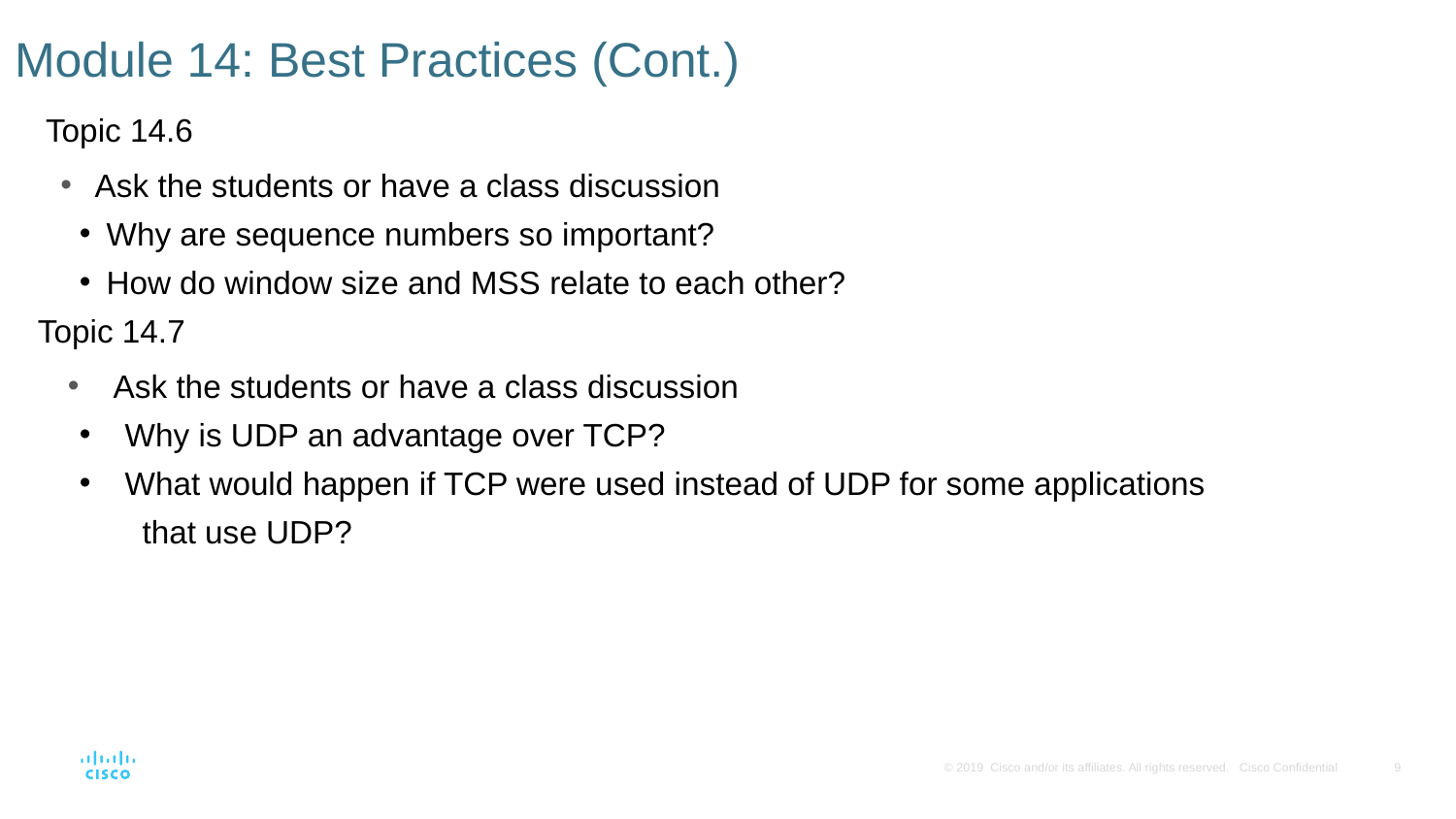

# Module 14: Best Practices (Cont.)
 Topic 14.6
Ask the students or have a class discussion
Why are sequence numbers so important?
How do window size and MSS relate to each other?
Topic 14.7
Ask the students or have a class discussion
Why is UDP an advantage over TCP?
What would happen if TCP were used instead of UDP for some applications
       that use UDP?